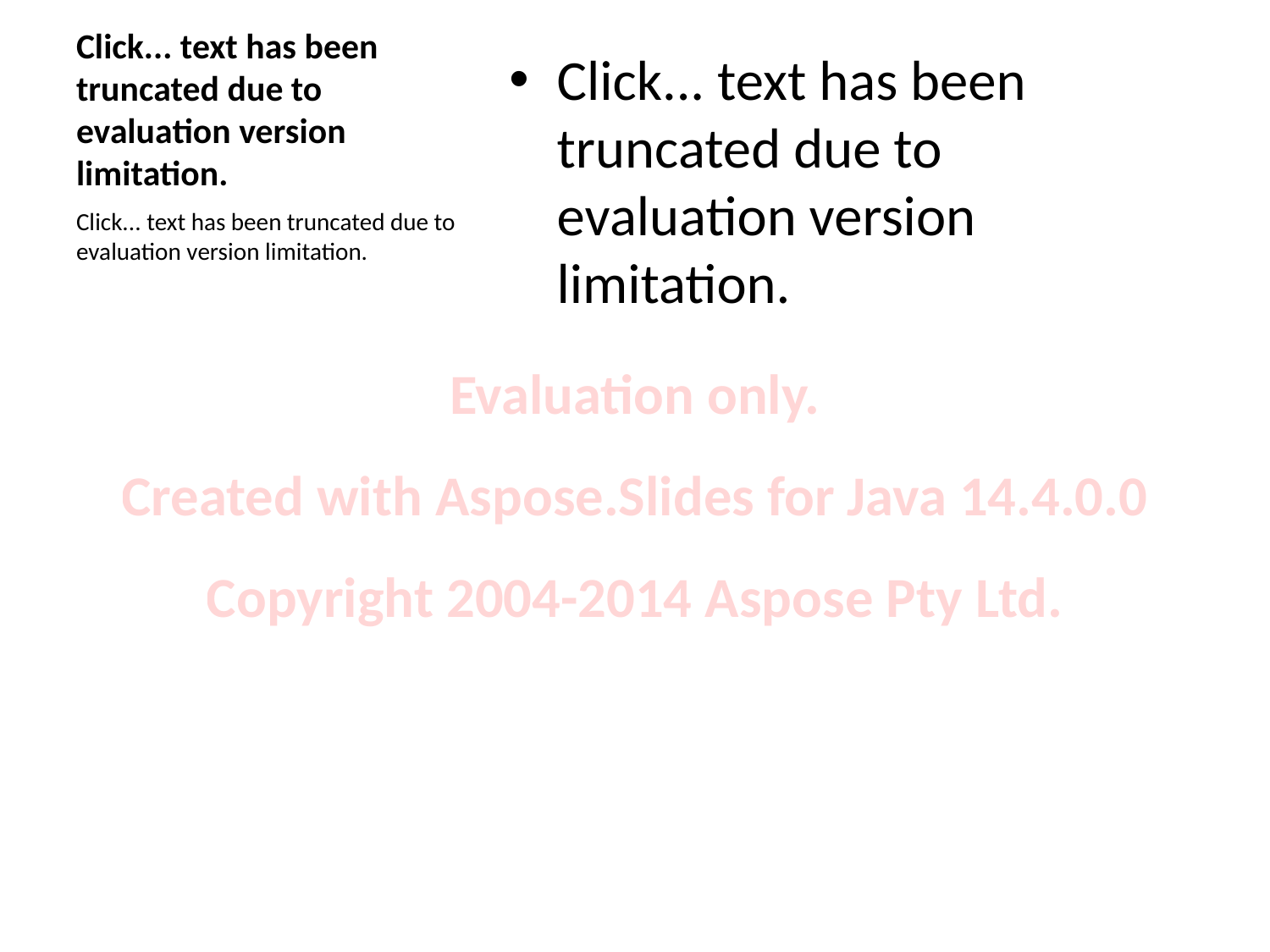

# Click... text has been truncated due to evaluation version limitation.
Click... text has been truncated due to evaluation version limitation.
Click... text has been truncated due to evaluation version limitation.
Evaluation only.
Created with Aspose.Slides for Java 14.4.0.0
Copyright 2004-2014 Aspose Pty Ltd.